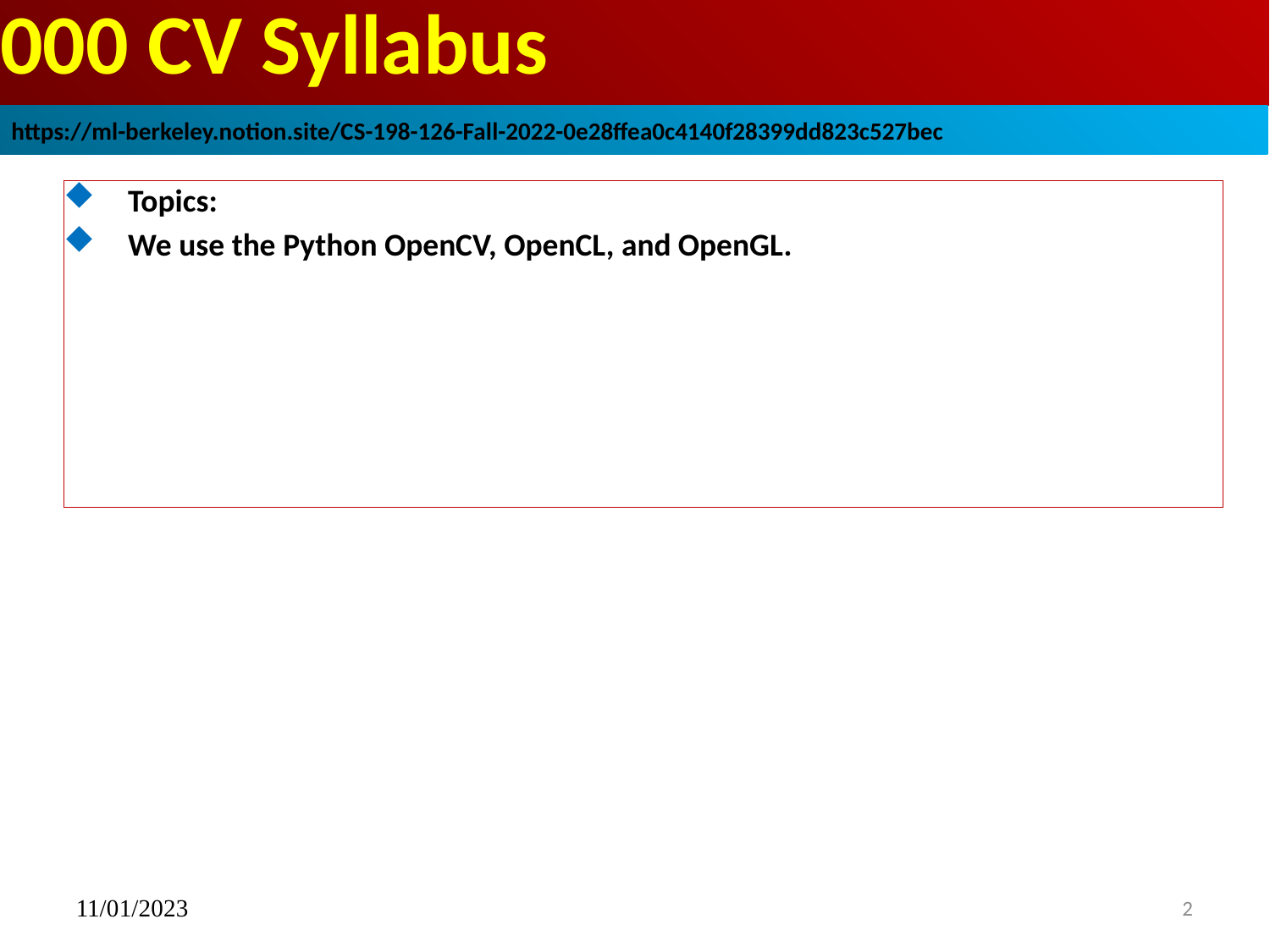

# 000 CV Syllabus
https://ml-berkeley.notion.site/CS-198-126-Fall-2022-0e28ffea0c4140f28399dd823c527bec
Topics:
We use the Python OpenCV, OpenCL, and OpenGL.
11/01/2023
2